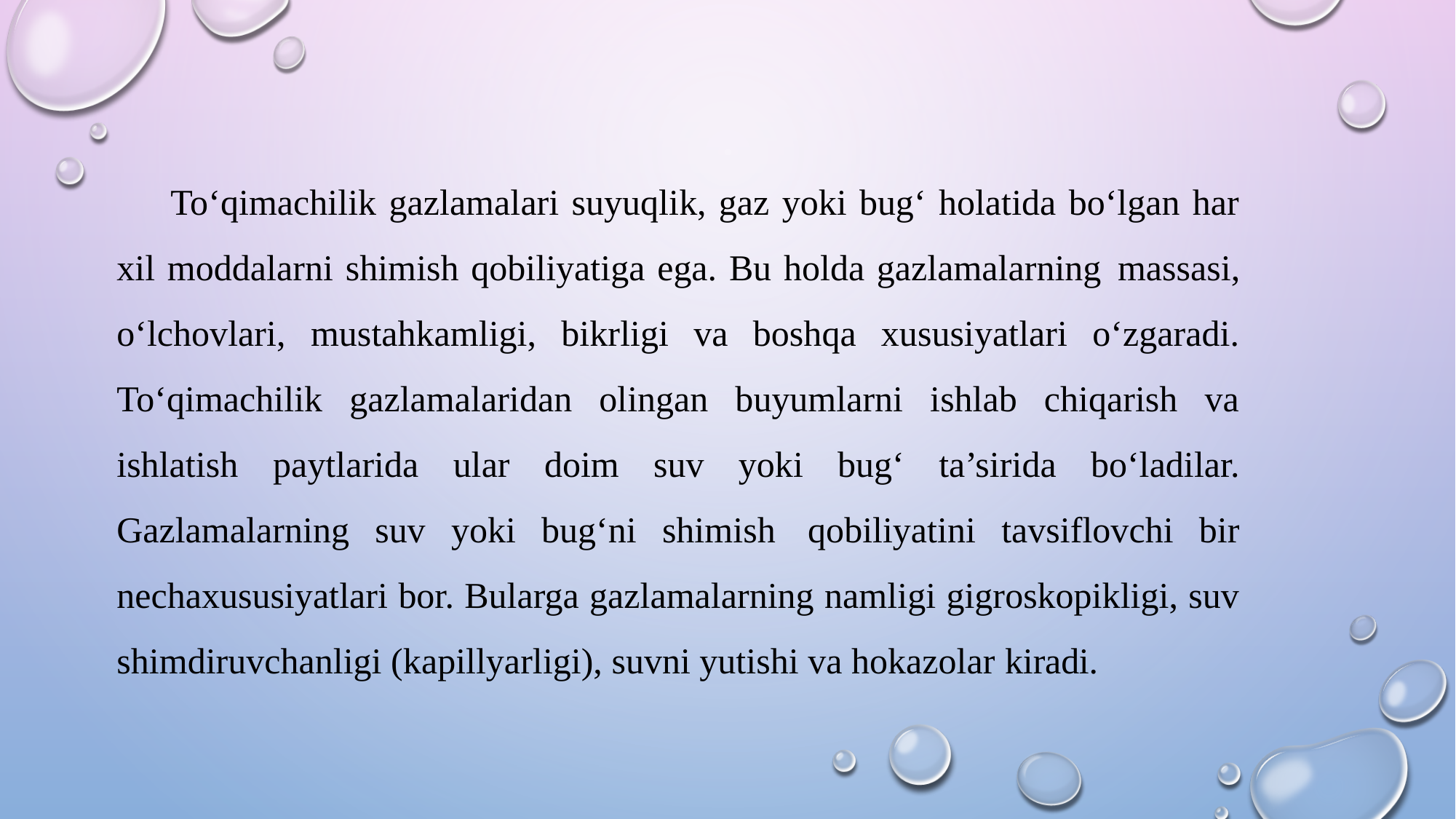

To‘qimachilik gazlamalari suyuqlik, gaz yoki bug‘ holatida bo‘lgan har xil moddalarni shimish qobiliyatiga ega. Bu holda gazlamalarning massasi, o‘lchovlari, mustahkamligi, bikrligi va boshqa xususiyatlari o‘zgaradi. To‘qimachilik gazlamalaridan olingan buyumlarni ishlab chiqarish va ishlatish paytlarida ular doim suv yoki bug‘ ta’sirida bo‘ladilar. Gazlamalarning suv yoki bug‘ni shimish qobiliyatini tavsiflovchi bir nechaxususiyatlari bor. Bularga gazlamalarning namligi gigroskopikligi, suv shimdiruvchanligi (kapillyarligi), suvni yutishi va hokazolar kiradi.